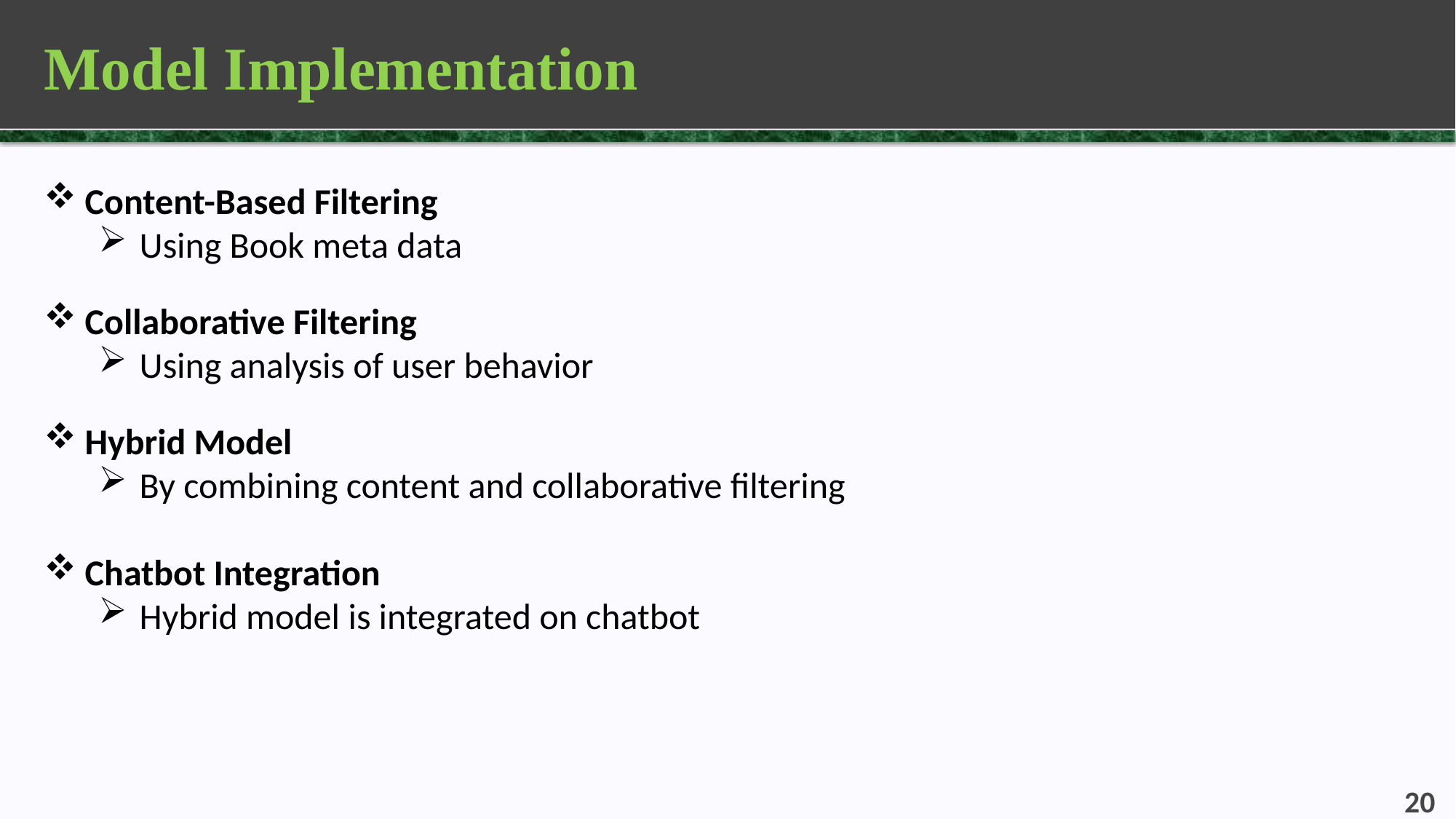

# Model Implementation
Content-Based Filtering
Using Book meta data

Collaborative Filtering
Using analysis of user behavior

Hybrid Model
By combining content and collaborative filtering

Chatbot Integration
Hybrid model is integrated on chatbot

20